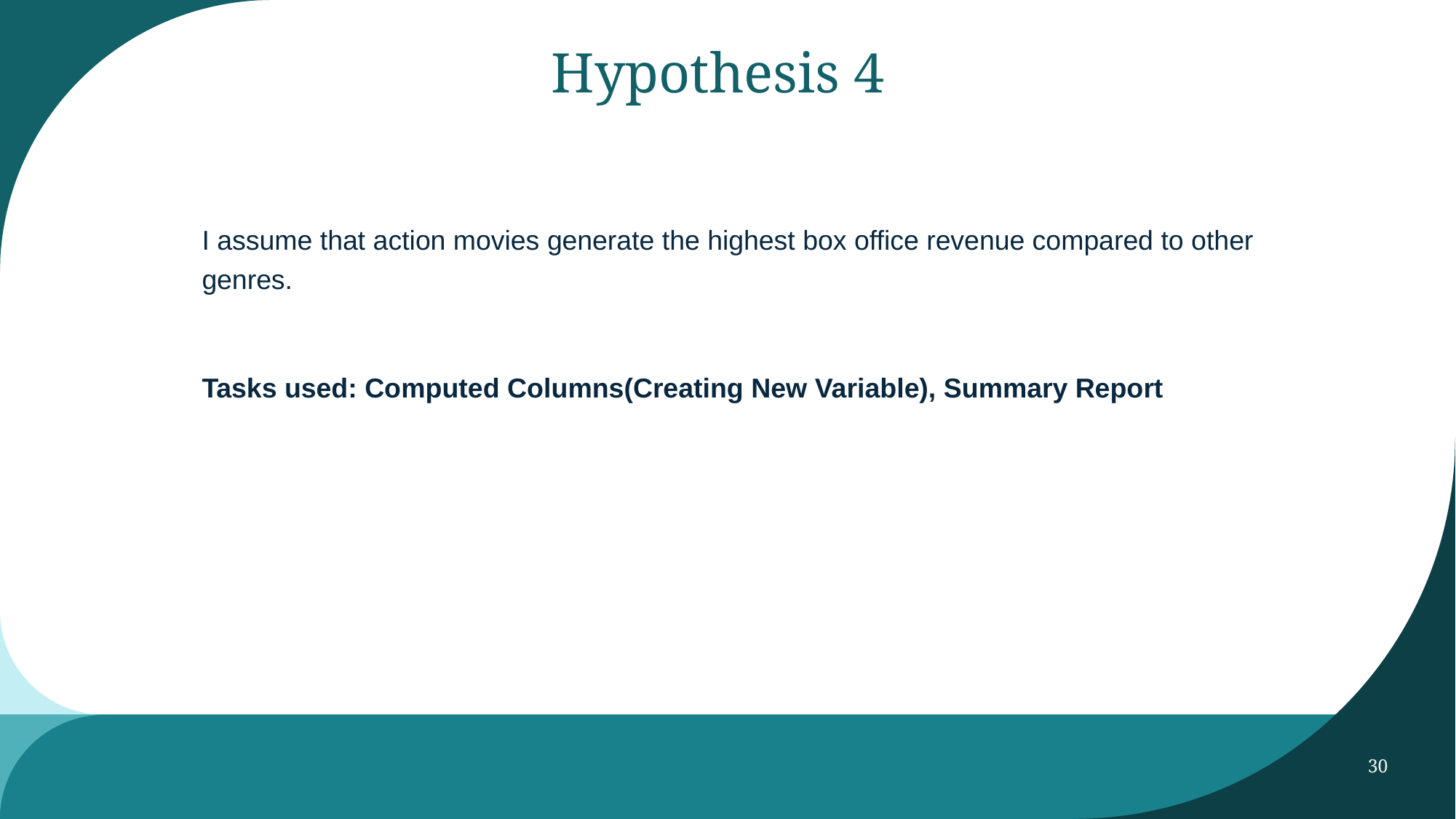

# Hypothesis 4
I assume that action movies generate the highest box office revenue compared to other genres.

Tasks used: Computed Columns(Creating New Variable), Summary Report
30